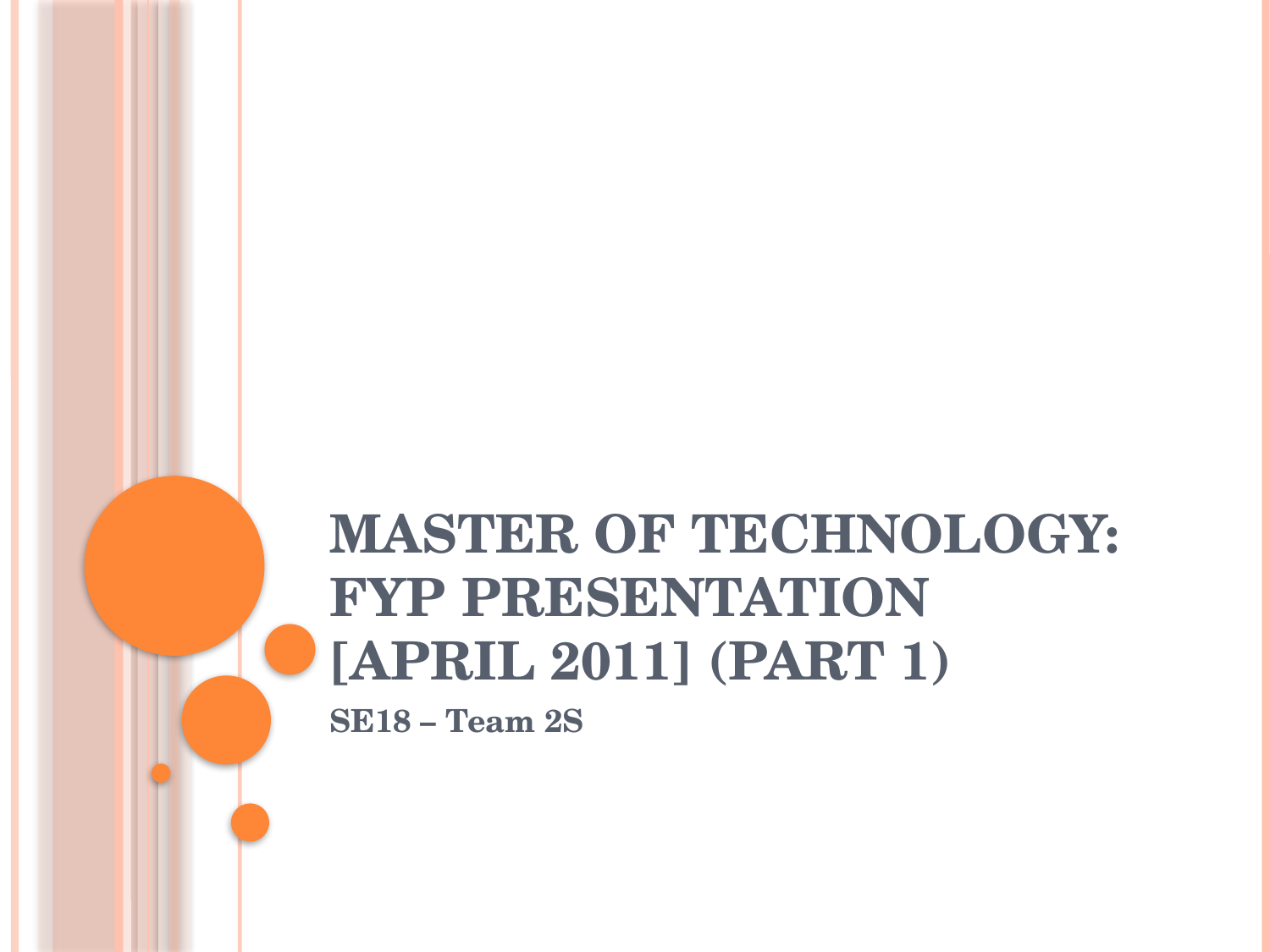

# Master of Technology: FYP Presentation [April 2011] (Part 1)
SE18 – Team 2S